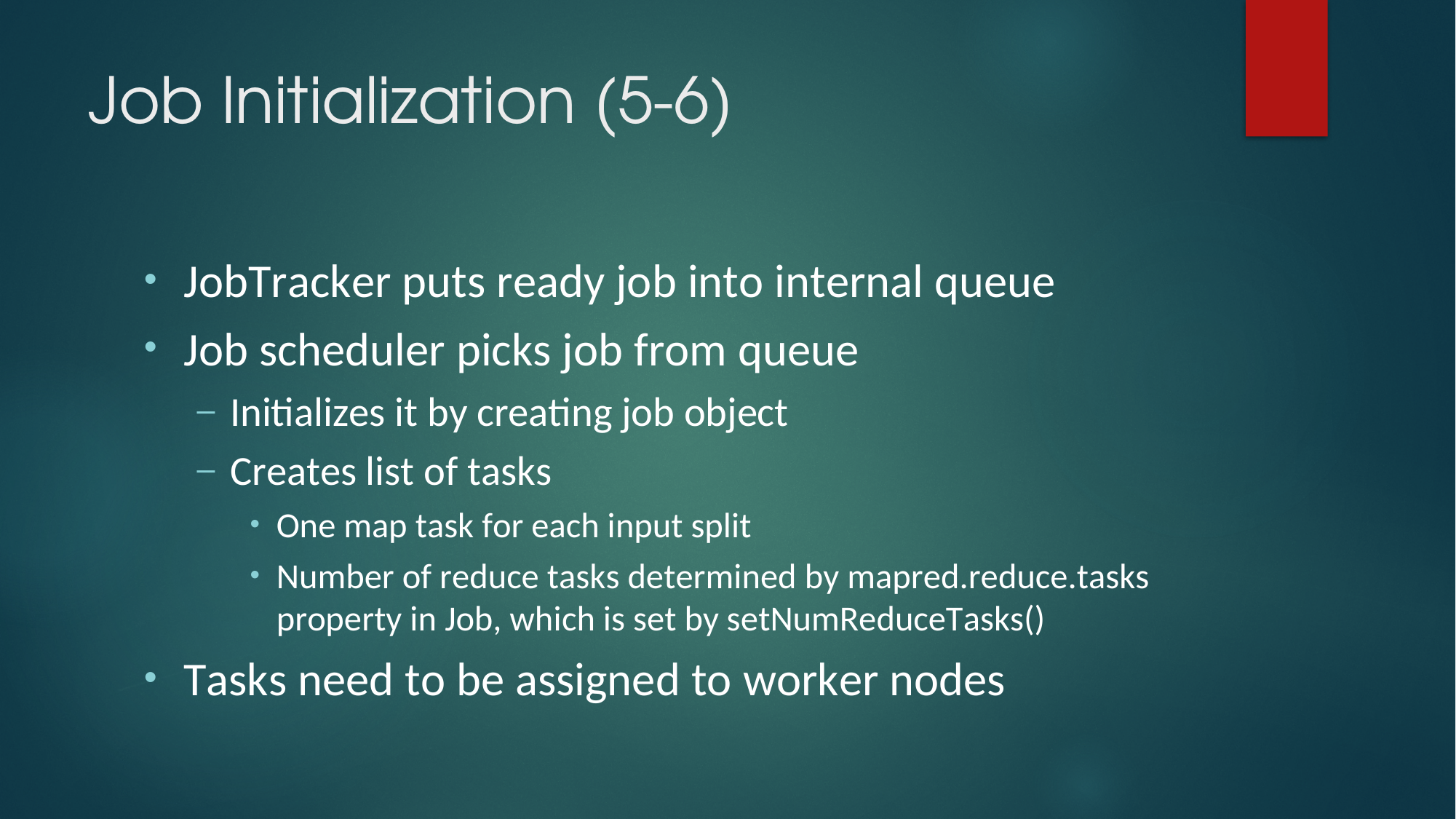

# Job Initialization (5-6)
JobTracker puts ready job into internal queue
Job scheduler picks job from queue
Initializes it by creating job object
Creates list of tasks
One map task for each input split
Number of reduce tasks determined by mapred.reduce.tasks property in Job, which is set by setNumReduceTasks()
Tasks need to be assigned to worker nodes